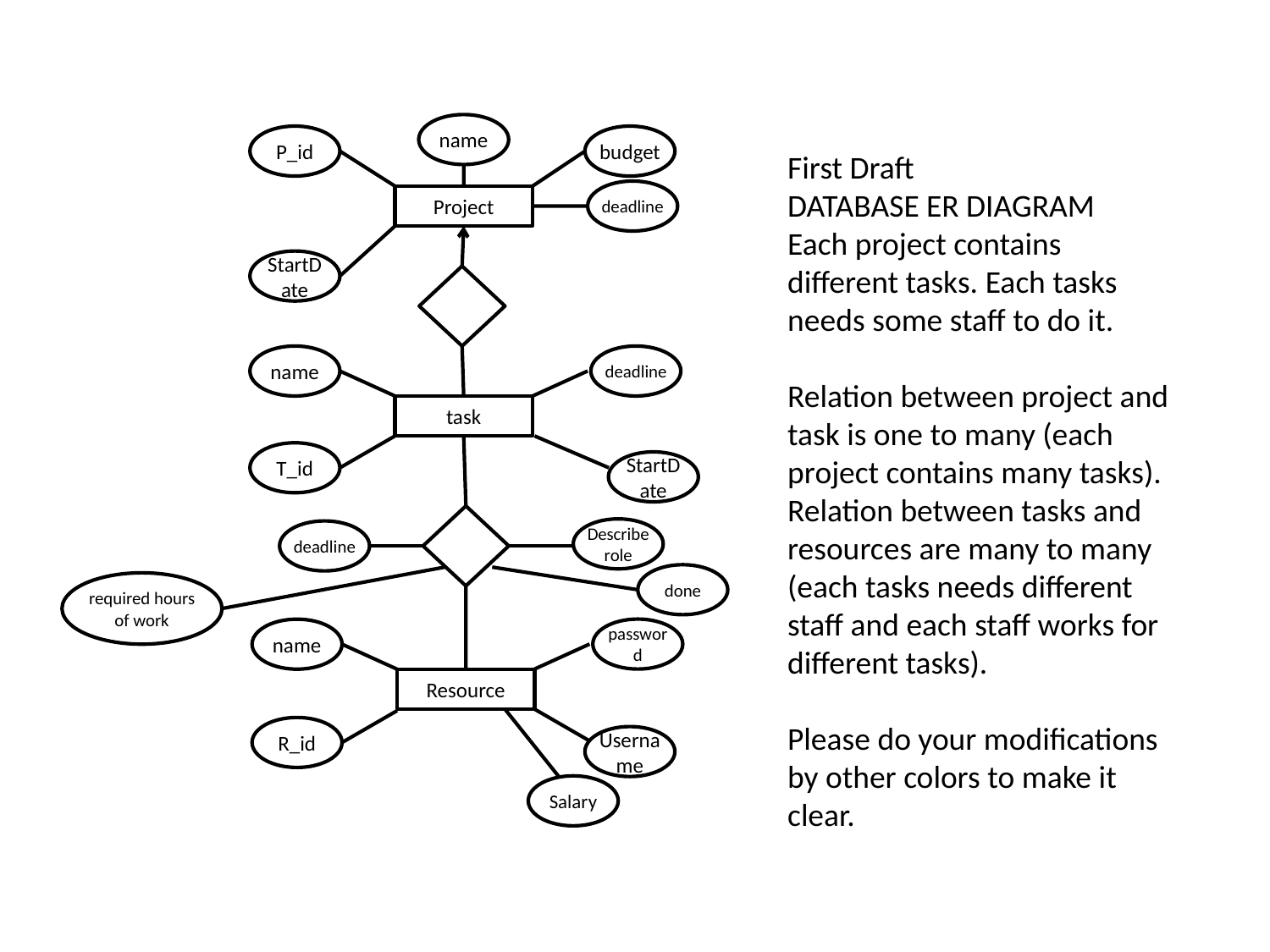

name
P_id
budget
First Draft
DATABASE ER DIAGRAM
Each project contains different tasks. Each tasks needs some staff to do it.

Relation between project and task is one to many (each project contains many tasks). Relation between tasks and resources are many to many (each tasks needs different staff and each staff works for different tasks).

Please do your modifications by other colors to make it clear.
deadline
Project
StartDate

name
deadline
task
T_id
StartDate

Describe role
deadline
done
required hours of work
password
name
Resource
R_id
Username
Salary